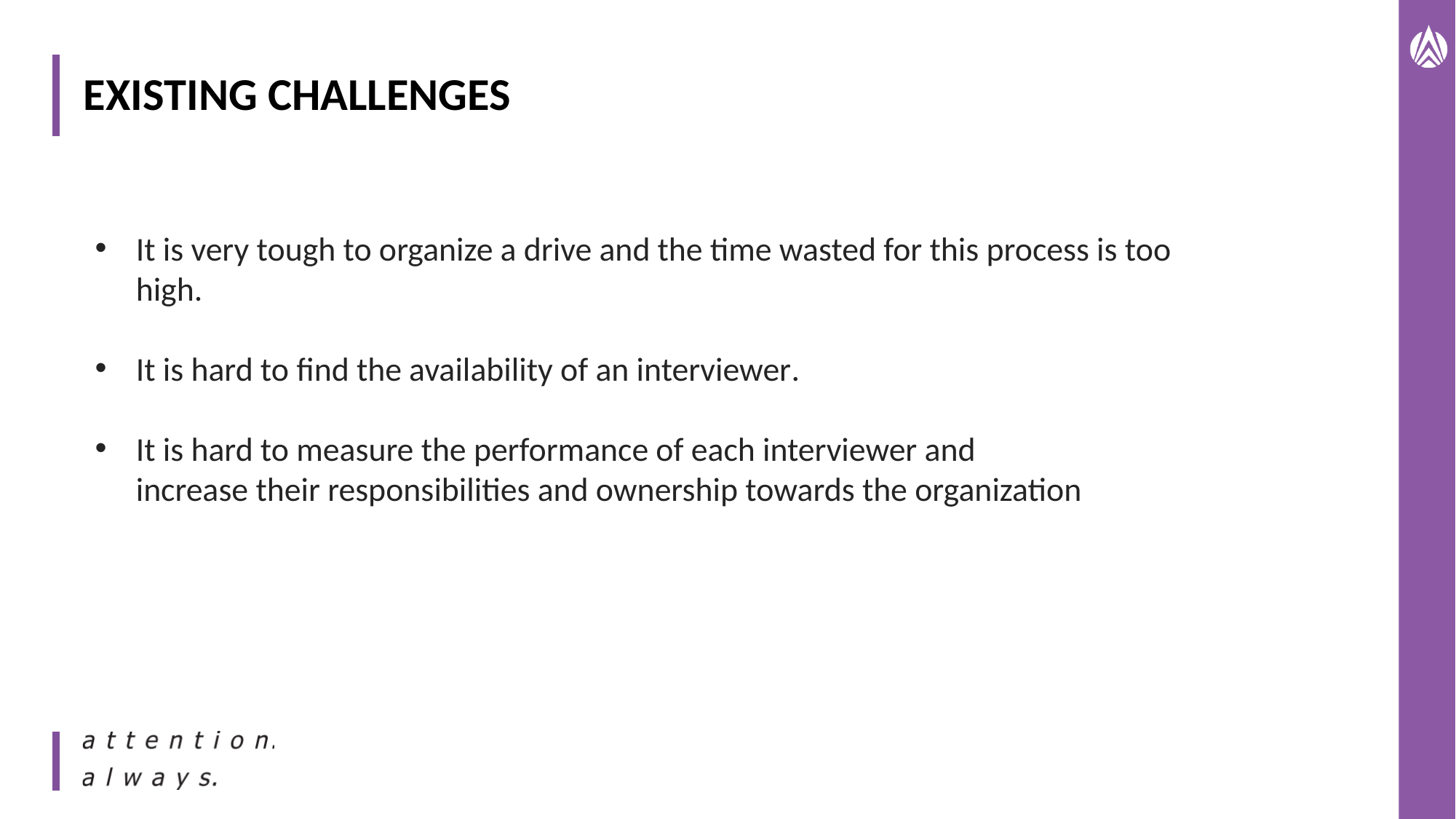

# EXISTING CHALLENGES​
It is very tough to organize a drive and the time wasted for this process is too high.​

It is hard to find the availability of an interviewer.​

It is hard to measure the performance of each interviewer and increase their responsibilities and ownership towards the organization​